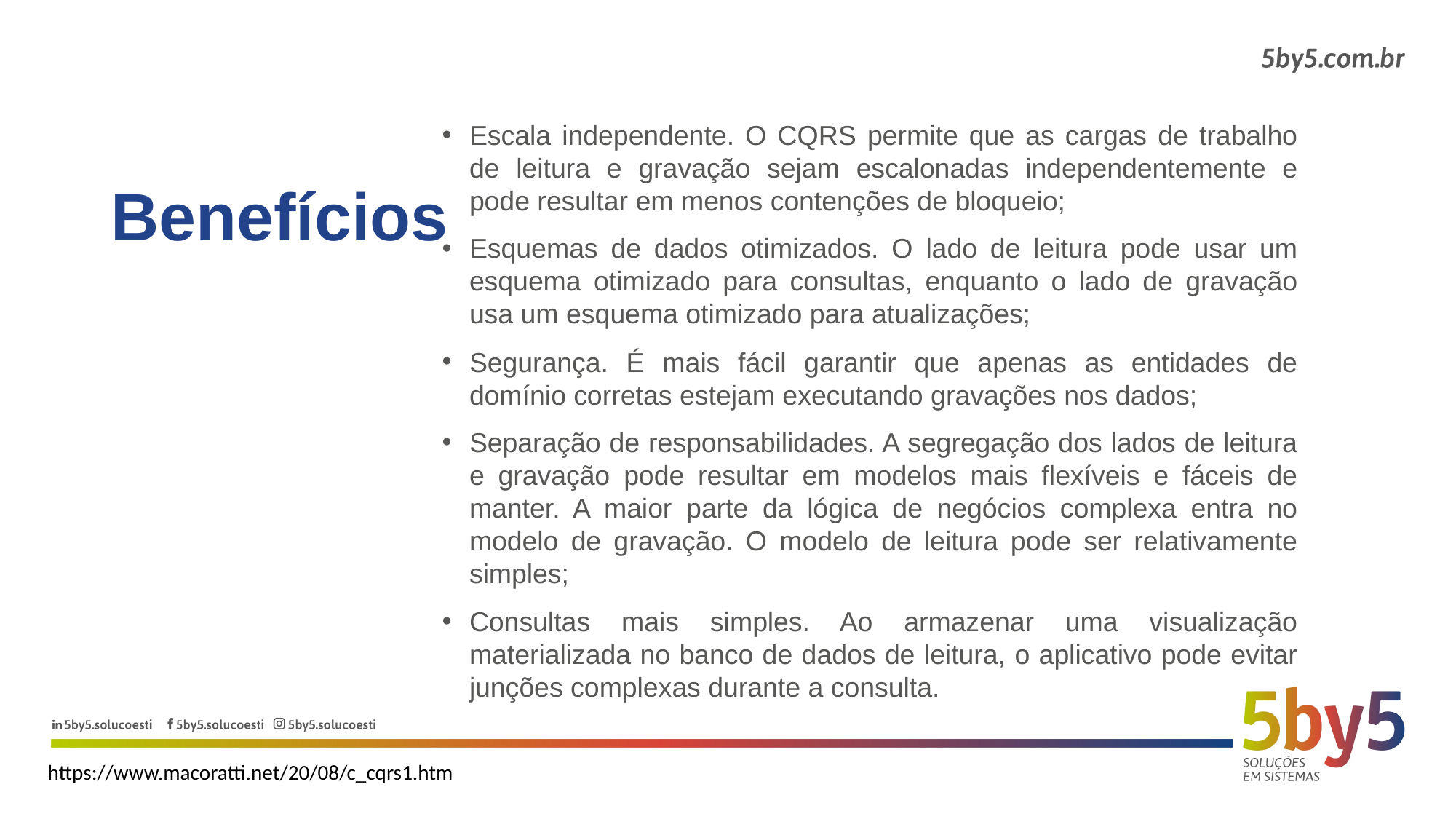

Benefícios
Escala independente. O CQRS permite que as cargas de trabalho de leitura e gravação sejam escalonadas independentemente e pode resultar em menos contenções de bloqueio;
Esquemas de dados otimizados. O lado de leitura pode usar um esquema otimizado para consultas, enquanto o lado de gravação usa um esquema otimizado para atualizações;
Segurança. É mais fácil garantir que apenas as entidades de domínio corretas estejam executando gravações nos dados;
Separação de responsabilidades. A segregação dos lados de leitura e gravação pode resultar em modelos mais flexíveis e fáceis de manter. A maior parte da lógica de negócios complexa entra no modelo de gravação. O modelo de leitura pode ser relativamente simples;
Consultas mais simples. Ao armazenar uma visualização materializada no banco de dados de leitura, o aplicativo pode evitar junções complexas durante a consulta.

https://www.macoratti.net/20/08/c_cqrs1.htm